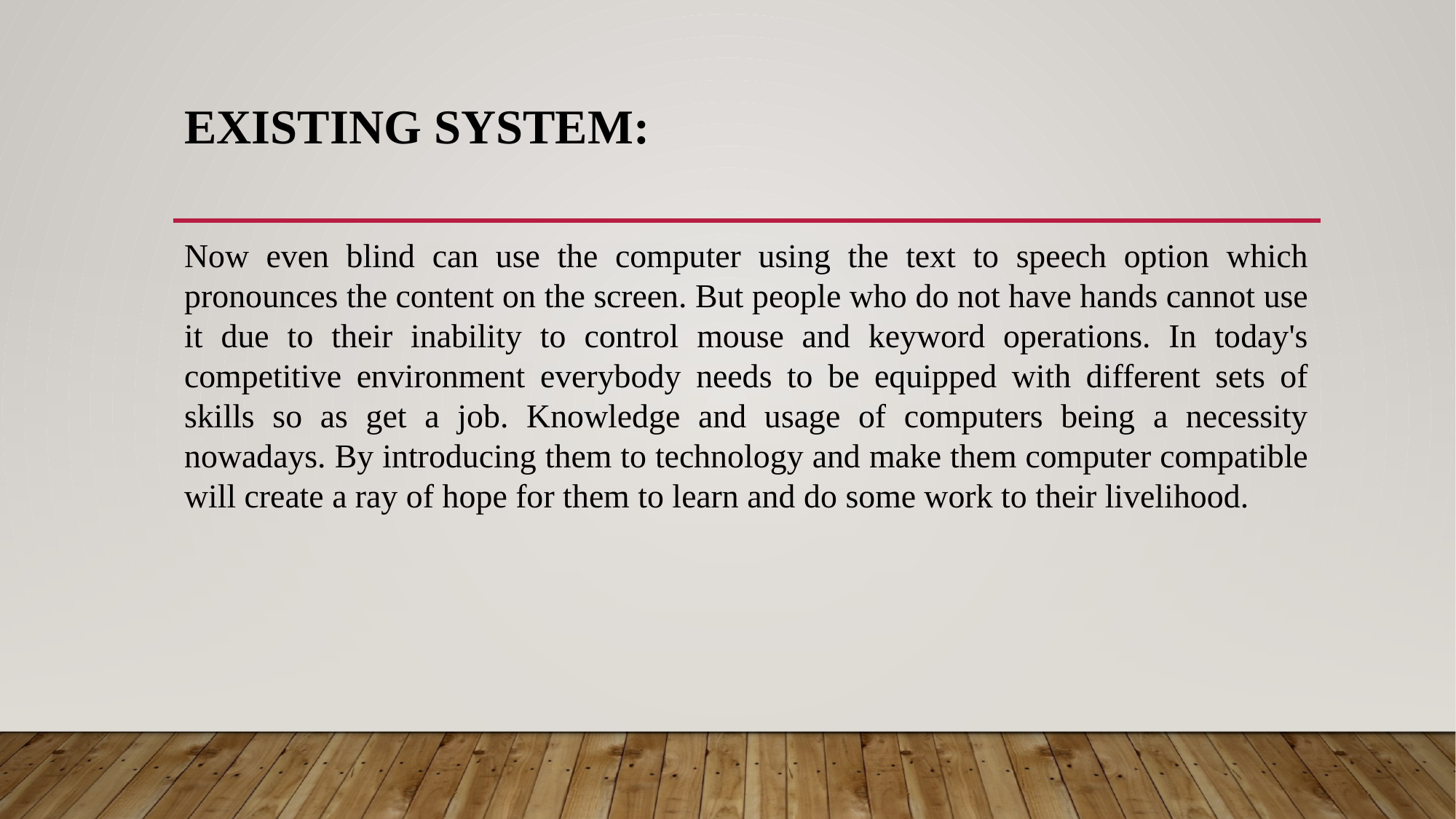

# EXISTING SYSTEM:
Now even blind can use the computer using the text to speech option which pronounces the content on the screen. But people who do not have hands cannot use it due to their inability to control mouse and keyword operations. In today's competitive environment everybody needs to be equipped with different sets of skills so as get a job. Knowledge and usage of computers being a necessity nowadays. By introducing them to technology and make them computer compatible will create a ray of hope for them to learn and do some work to their livelihood.